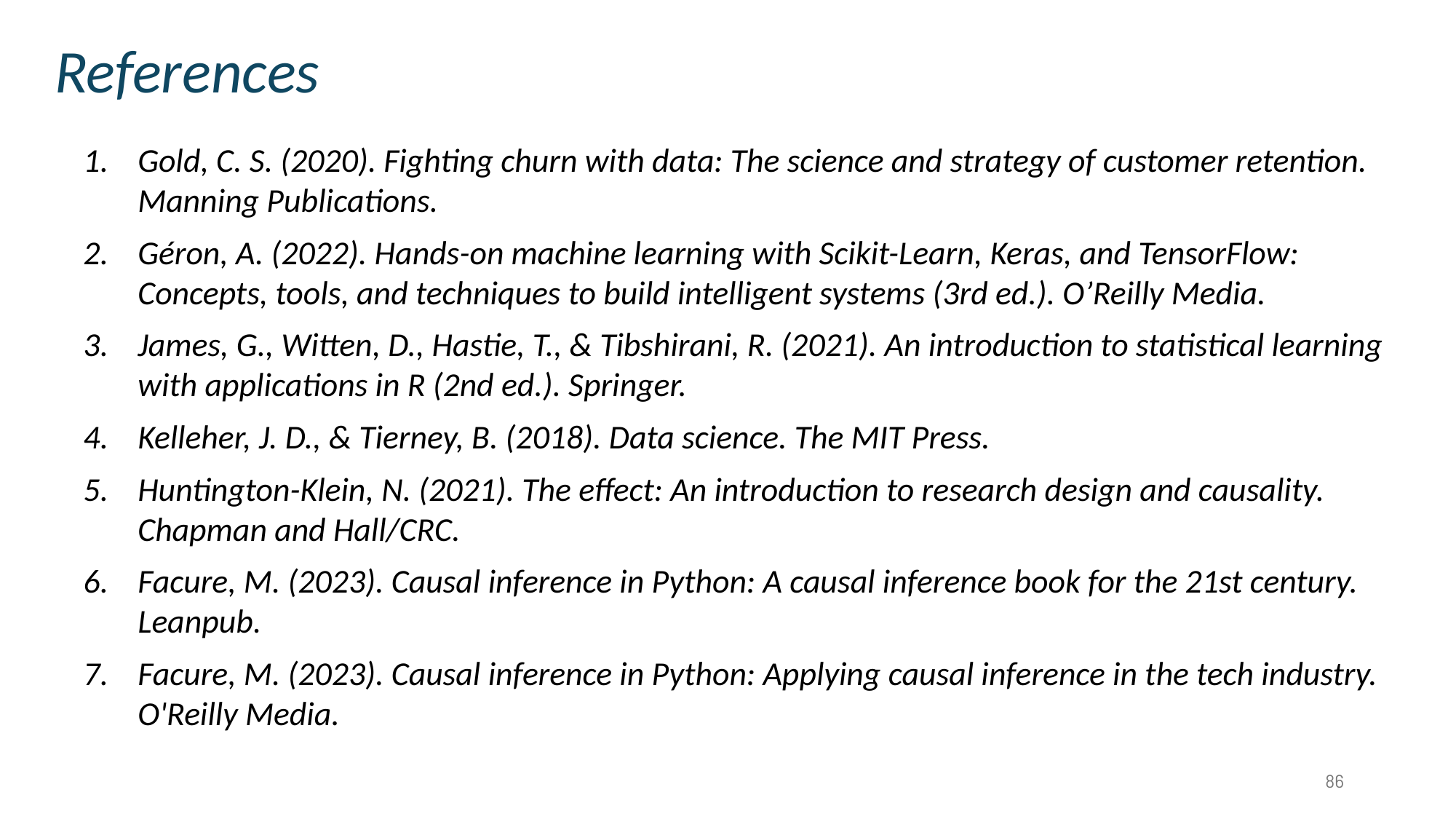

References
Gold, C. S. (2020). Fighting churn with data: The science and strategy of customer retention. Manning Publications.
Géron, A. (2022). Hands-on machine learning with Scikit-Learn, Keras, and TensorFlow: Concepts, tools, and techniques to build intelligent systems (3rd ed.). O’Reilly Media.
James, G., Witten, D., Hastie, T., & Tibshirani, R. (2021). An introduction to statistical learning with applications in R (2nd ed.). Springer.
Kelleher, J. D., & Tierney, B. (2018). Data science. The MIT Press. ​
Huntington-Klein, N. (2021). The effect: An introduction to research design and causality. Chapman and Hall/CRC.
Facure, M. (2023). Causal inference in Python: A causal inference book for the 21st century. Leanpub.
Facure, M. (2023). Causal inference in Python: Applying causal inference in the tech industry. O'Reilly Media.
86